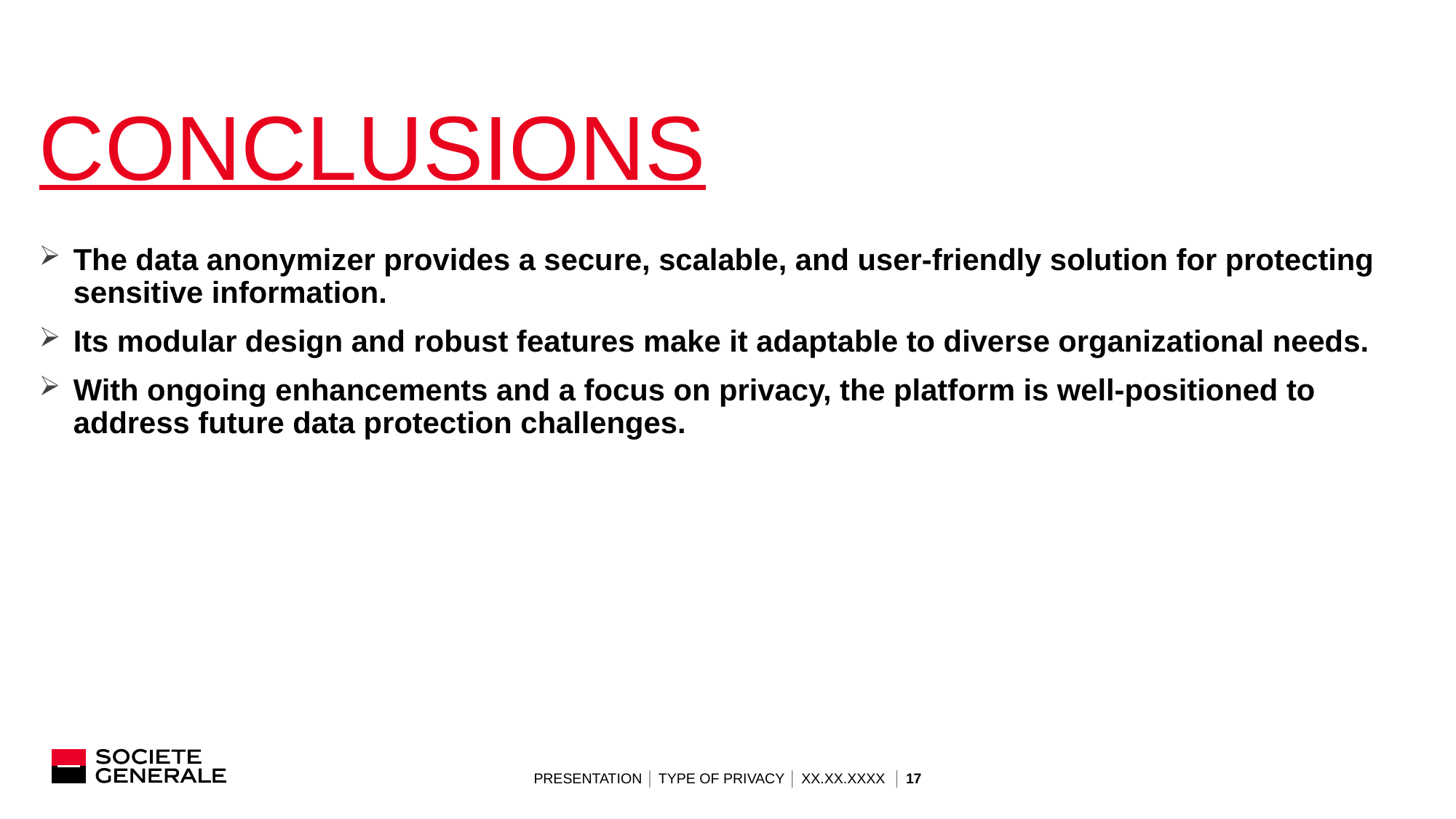

# CONCLUSIONS
The data anonymizer provides a secure, scalable, and user-friendly solution for protecting sensitive information.
Its modular design and robust features make it adaptable to diverse organizational needs.
With ongoing enhancements and a focus on privacy, the platform is well-positioned to address future data protection challenges.